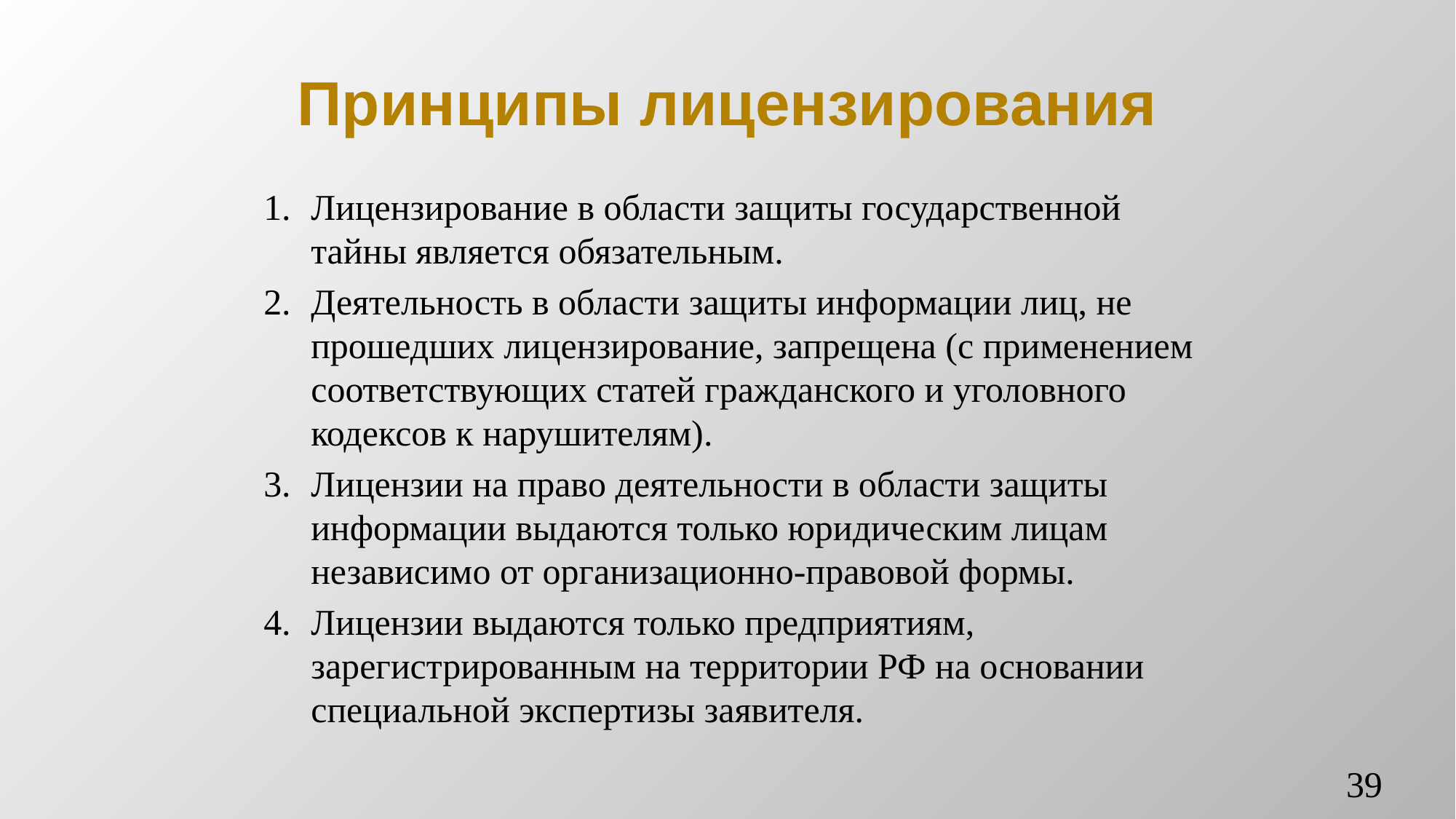

# Принципы лицензирования
1. 	Лицензирование в области защиты государственной тайны является обязательным.
2. 	Деятельность в области защиты информации лиц, не прошедших лицензирование, запрещена (с применением соответствующих статей гражданского и уголовного кодексов к нарушителям).
3. 	Лицензии на право деятельности в области защиты информации выдаются только юридическим лицам независимо от организационно-правовой формы.
4. 	Лицензии выдаются только предприятиям, зарегистрированным на территории РФ на основании специальной экспертизы заявителя.

39